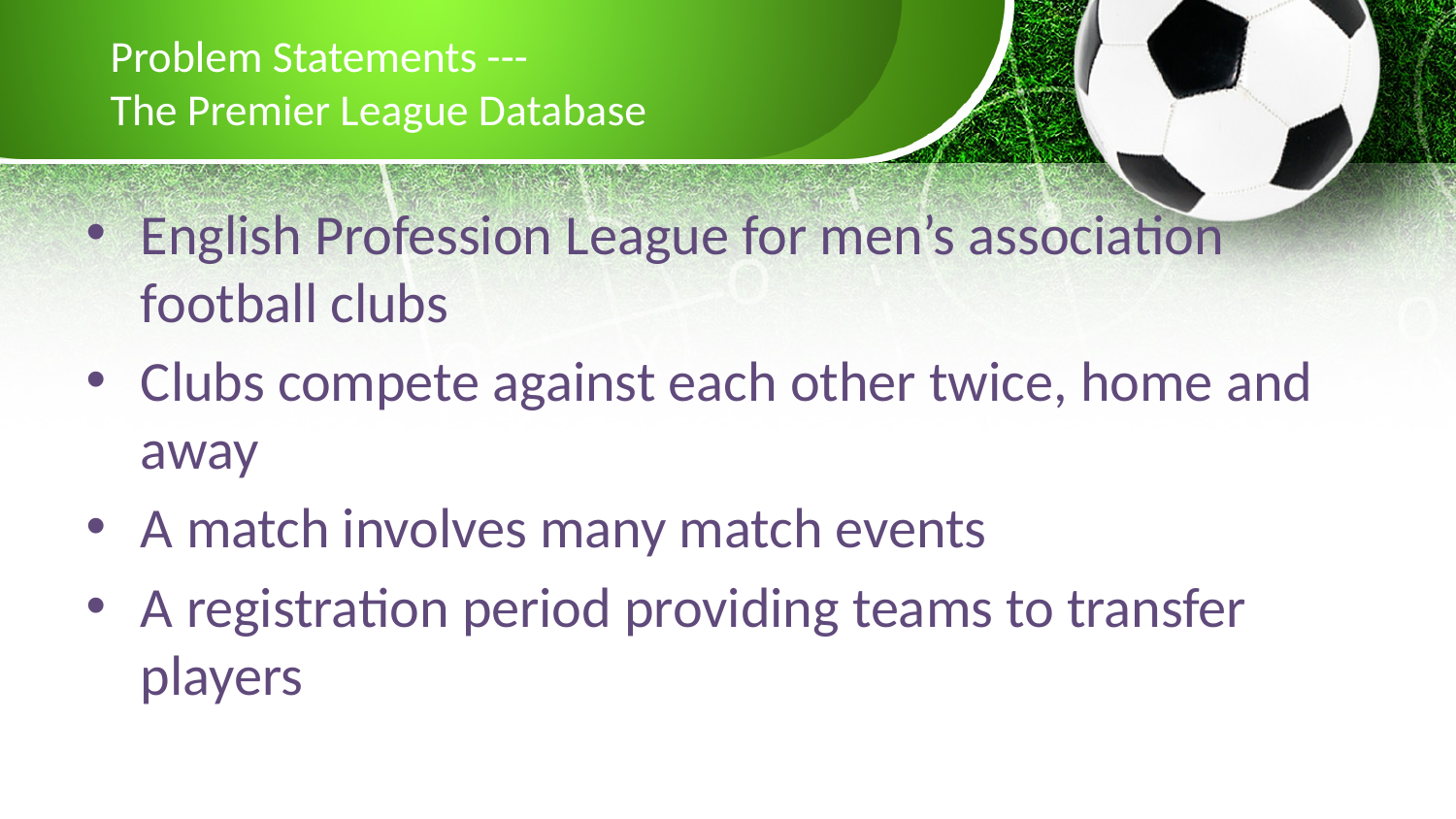

# Problem Statements --- The Premier League Database
English Profession League for men’s association football clubs
Clubs compete against each other twice, home and away
A match involves many match events
A registration period providing teams to transfer players